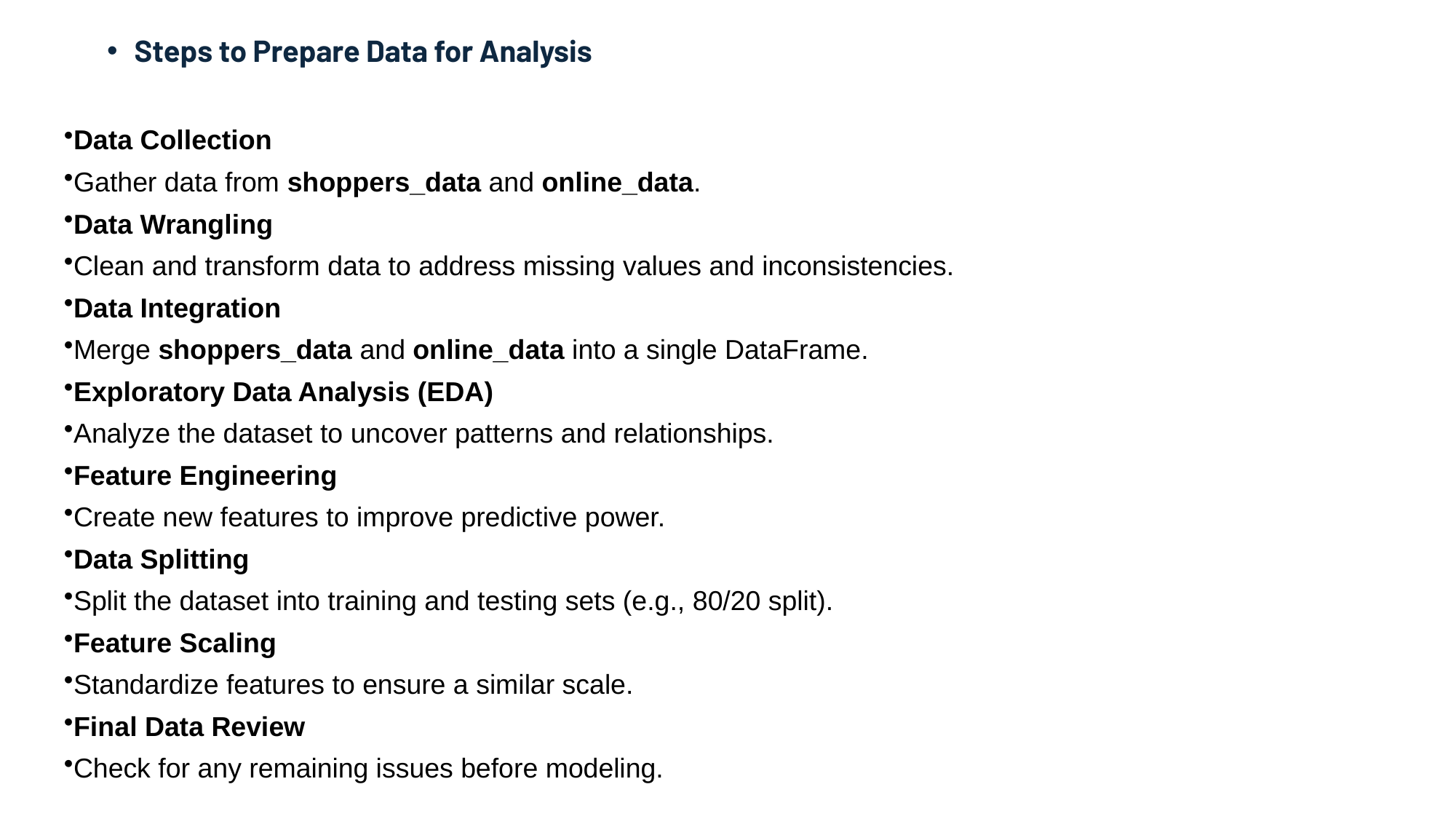

Steps to Prepare Data for Analysis

Data Collection
Gather data from shoppers_data and online_data.
Data Wrangling
Clean and transform data to address missing values and inconsistencies.
Data Integration
Merge shoppers_data and online_data into a single DataFrame.
Exploratory Data Analysis (EDA)
Analyze the dataset to uncover patterns and relationships.
Feature Engineering
Create new features to improve predictive power.
Data Splitting
Split the dataset into training and testing sets (e.g., 80/20 split).
Feature Scaling
Standardize features to ensure a similar scale.
Final Data Review
Check for any remaining issues before modeling.